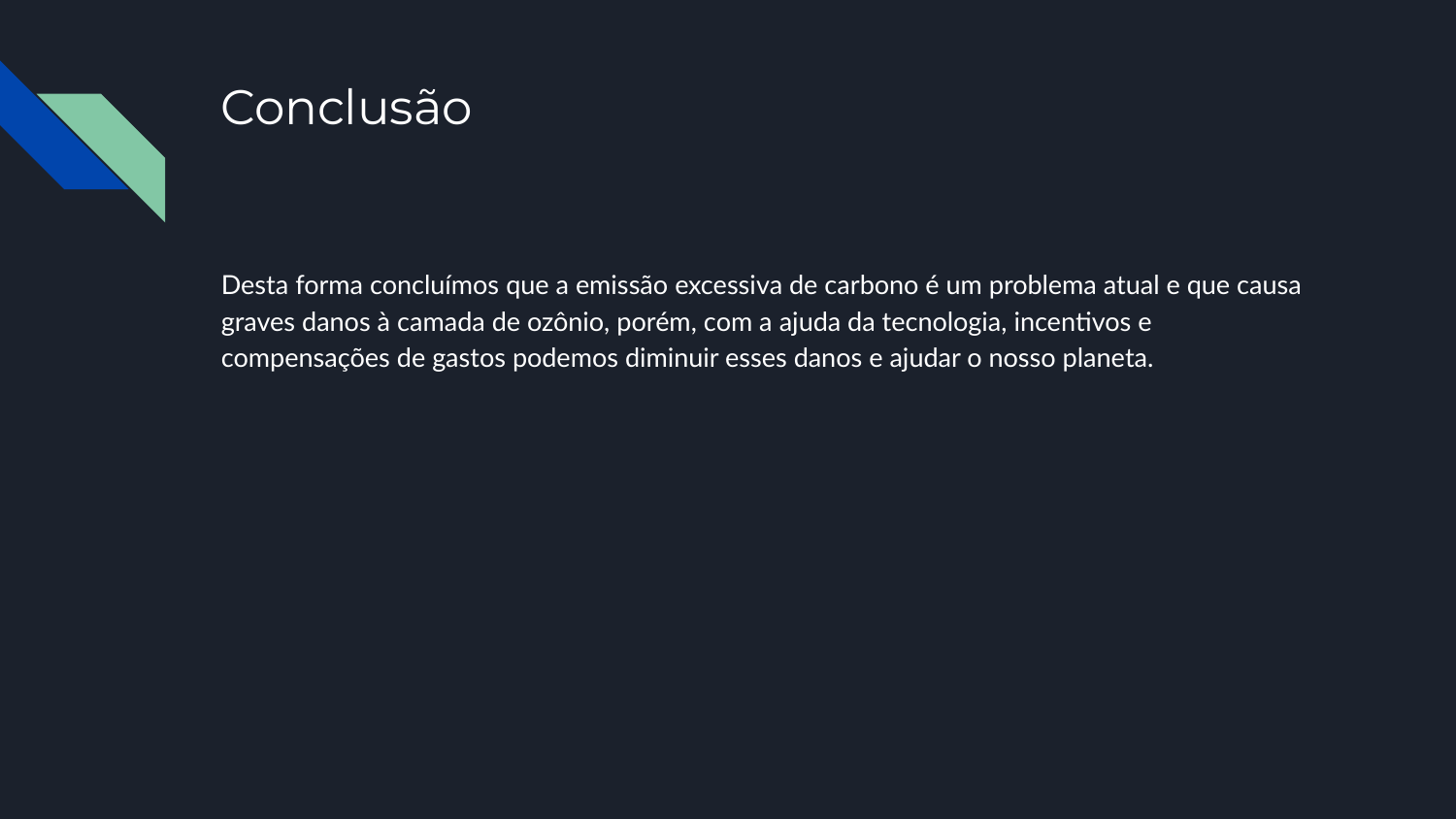

# Conclusão
Desta forma concluímos que a emissão excessiva de carbono é um problema atual e que causa graves danos à camada de ozônio, porém, com a ajuda da tecnologia, incentivos e compensações de gastos podemos diminuir esses danos e ajudar o nosso planeta.